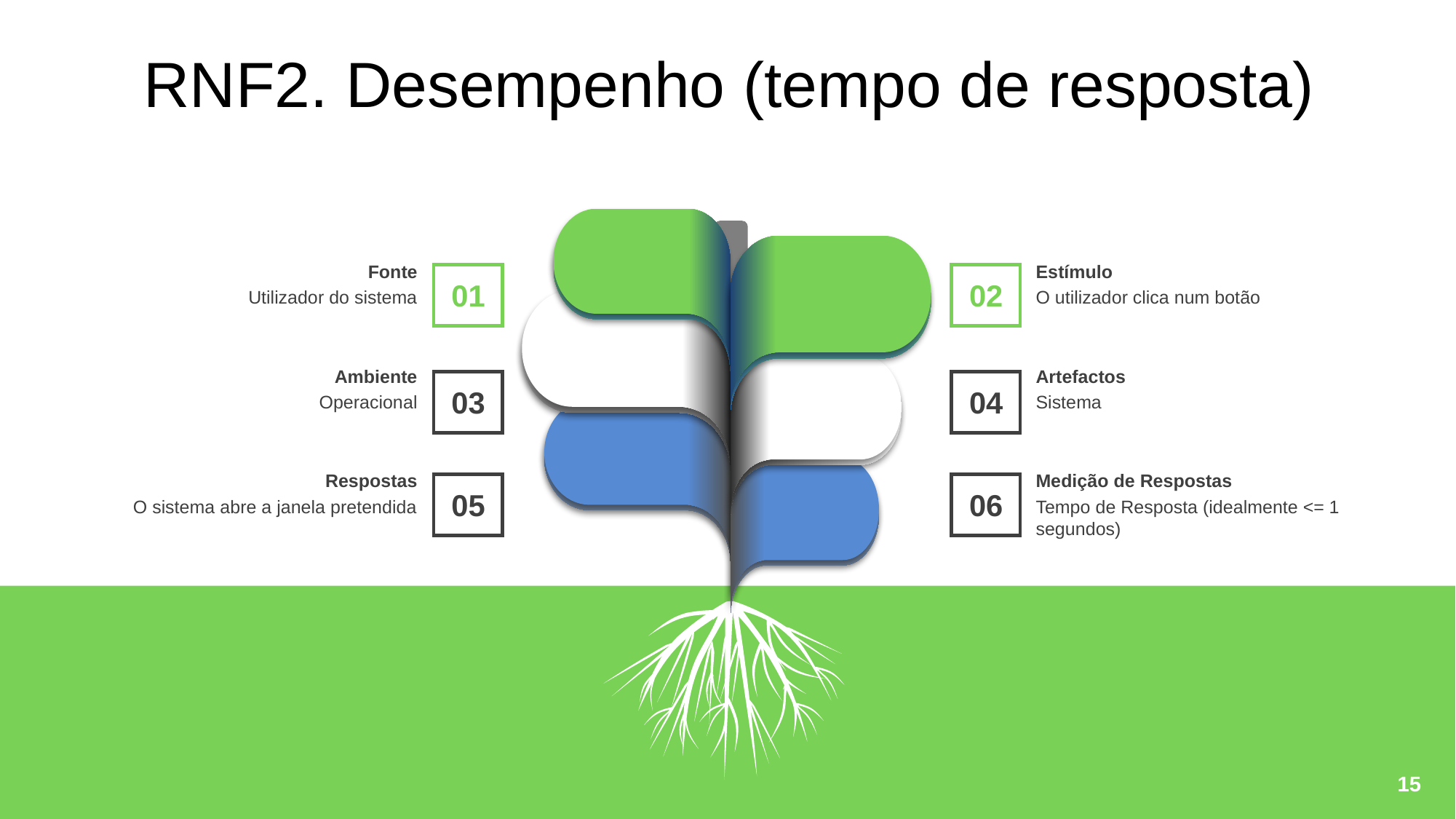

RNF2. Desempenho (tempo de resposta)

Fonte
Utilizador do sistema
Estímulo
O utilizador clica num botão

01
02
Ambiente
Operacional
Artefactos
Sistema

03
04
Respostas
O sistema abre a janela pretendida
Medição de Respostas
Tempo de Resposta (idealmente <= 1 segundos)

05
06

15